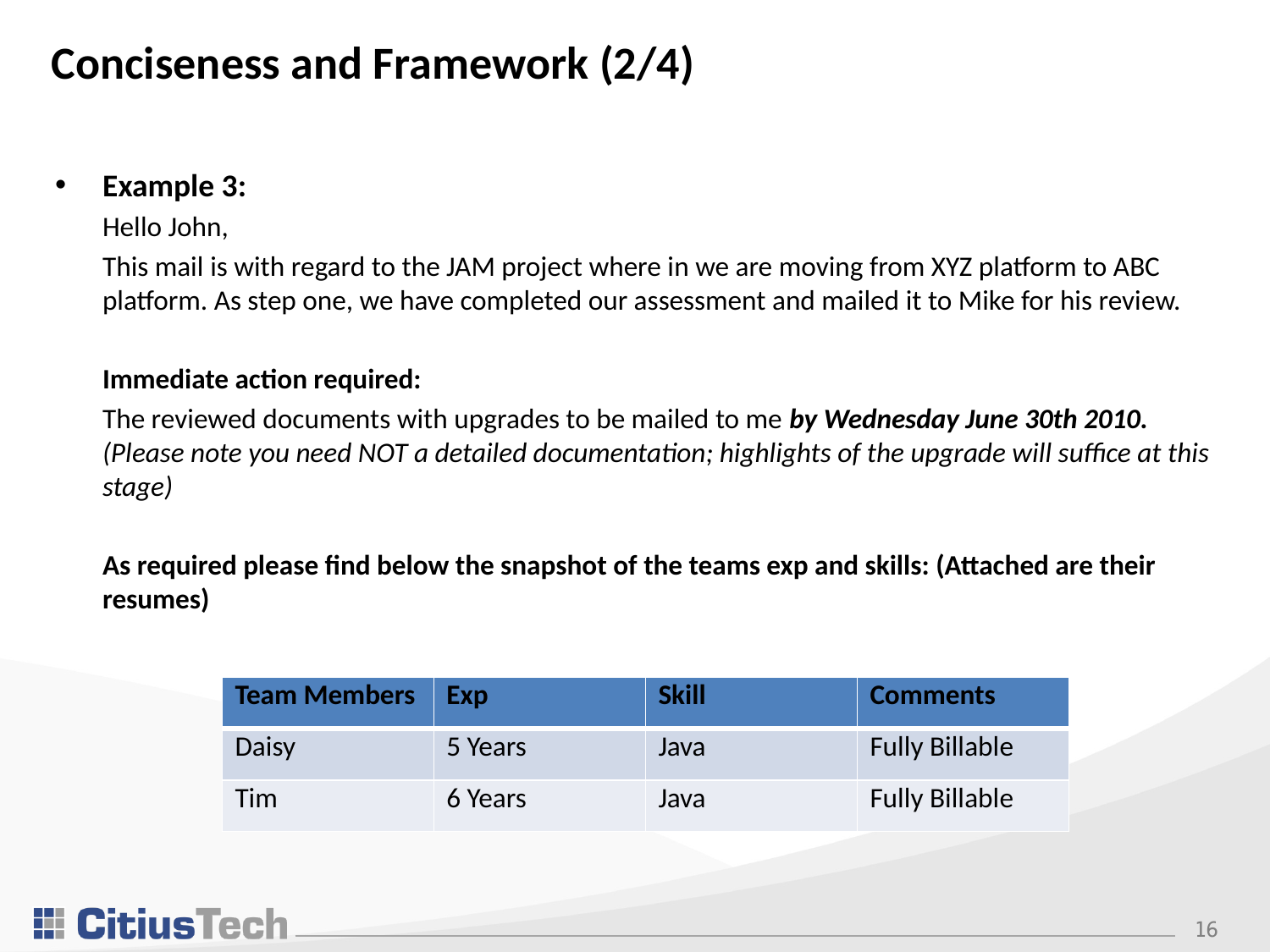

# Conciseness and Framework (2/4)
Example 3:
Hello John,
This mail is with regard to the JAM project where in we are moving from XYZ platform to ABC platform. As step one, we have completed our assessment and mailed it to Mike for his review.

Immediate action required:
The reviewed documents with upgrades to be mailed to me by Wednesday June 30th 2010. (Please note you need NOT a detailed documentation; highlights of the upgrade will suffice at this stage)

As required please find below the snapshot of the teams exp and skills: (Attached are their resumes)

| Team Members | Exp | Skill | Comments |
| --- | --- | --- | --- |
| Daisy | 5 Years | Java | Fully Billable |
| Tim | 6 Years | Java | Fully Billable |